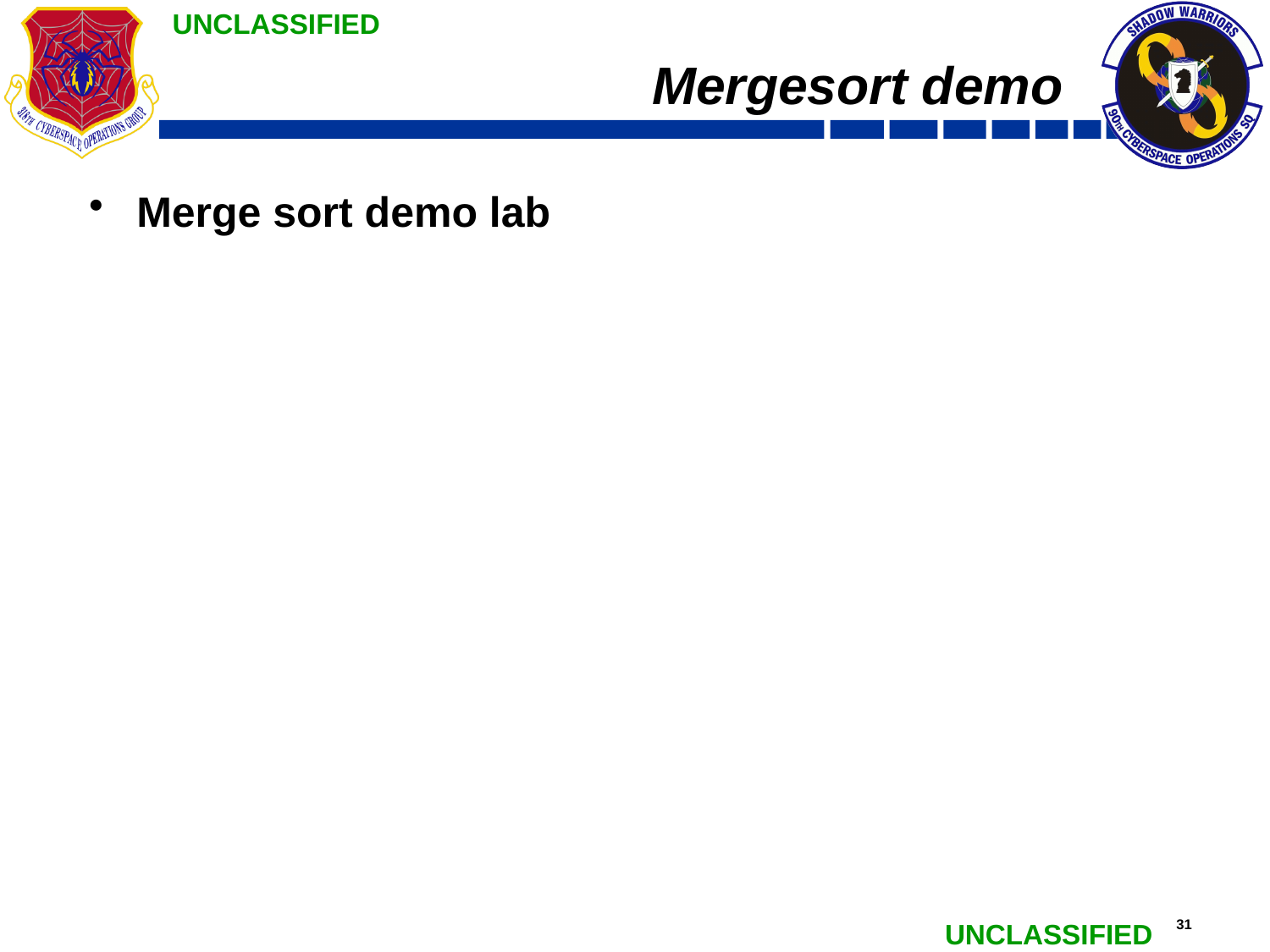

# Mergesort demo
Merge sort demo lab